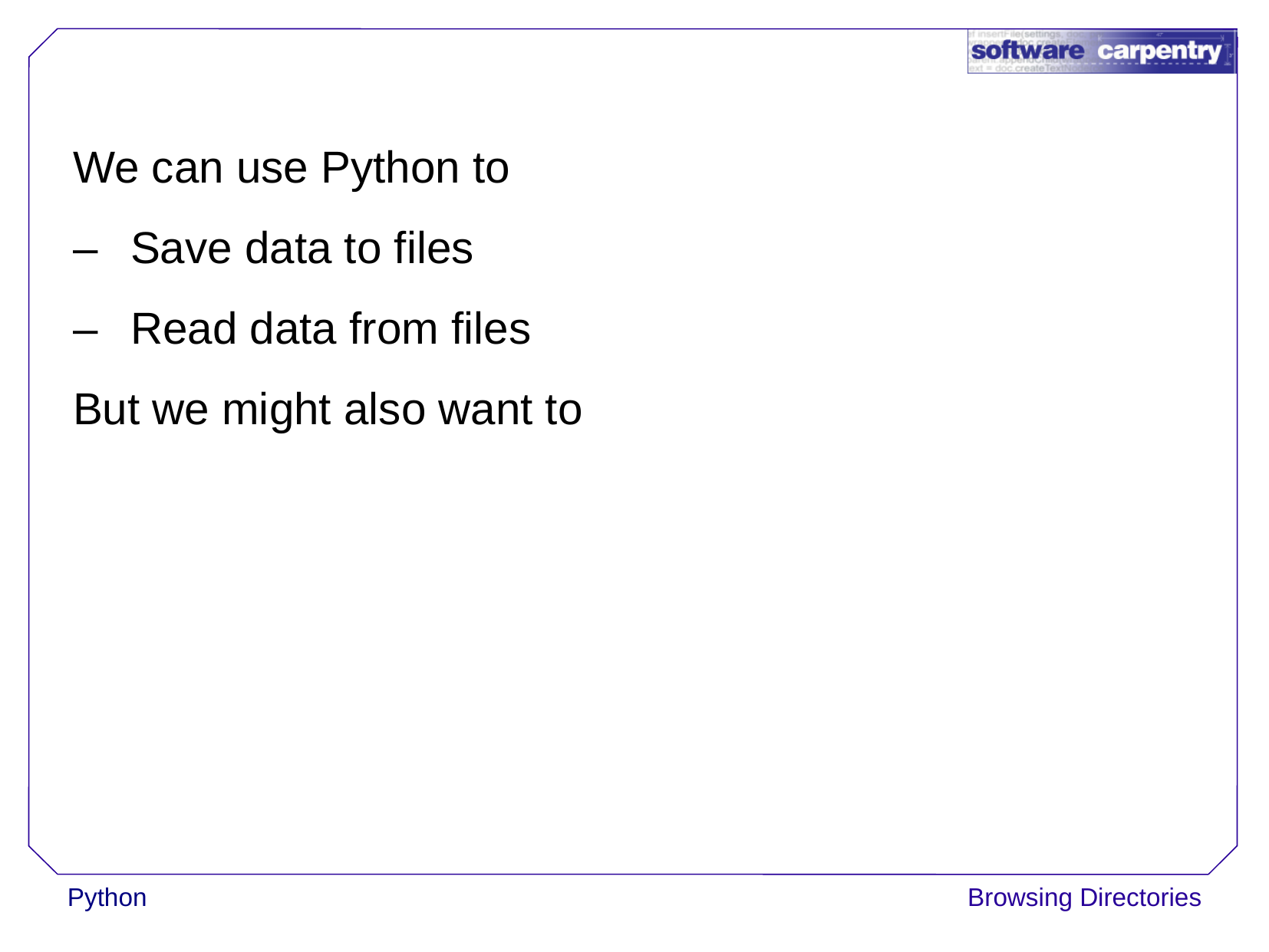

We can use Python to
–	Save data to files
–	Read data from files
But we might also want to